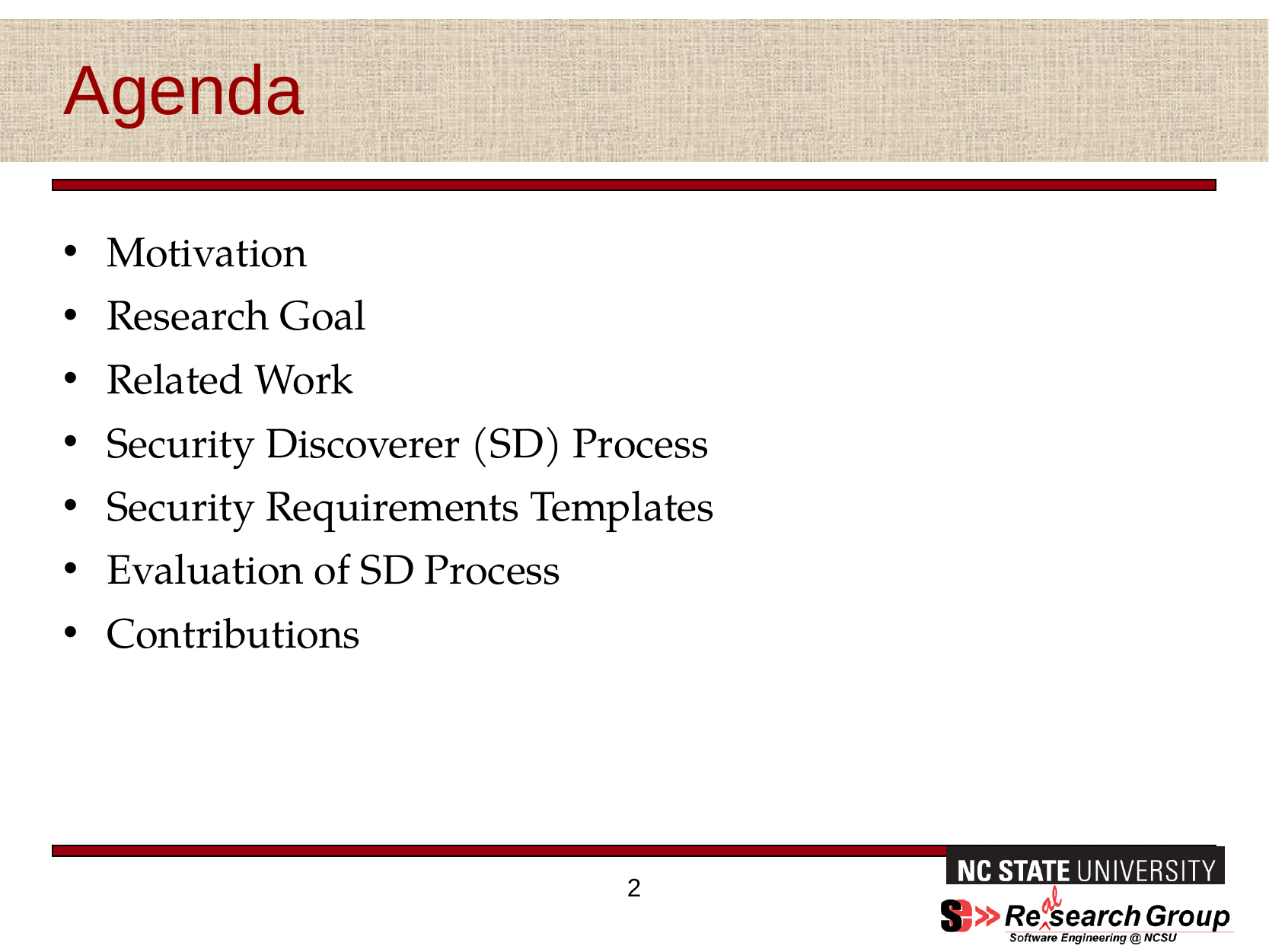

# Agenda
Motivation
Research Goal
Related Work
Security Discoverer (SD) Process
Security Requirements Templates
Evaluation of SD Process
Contributions
2